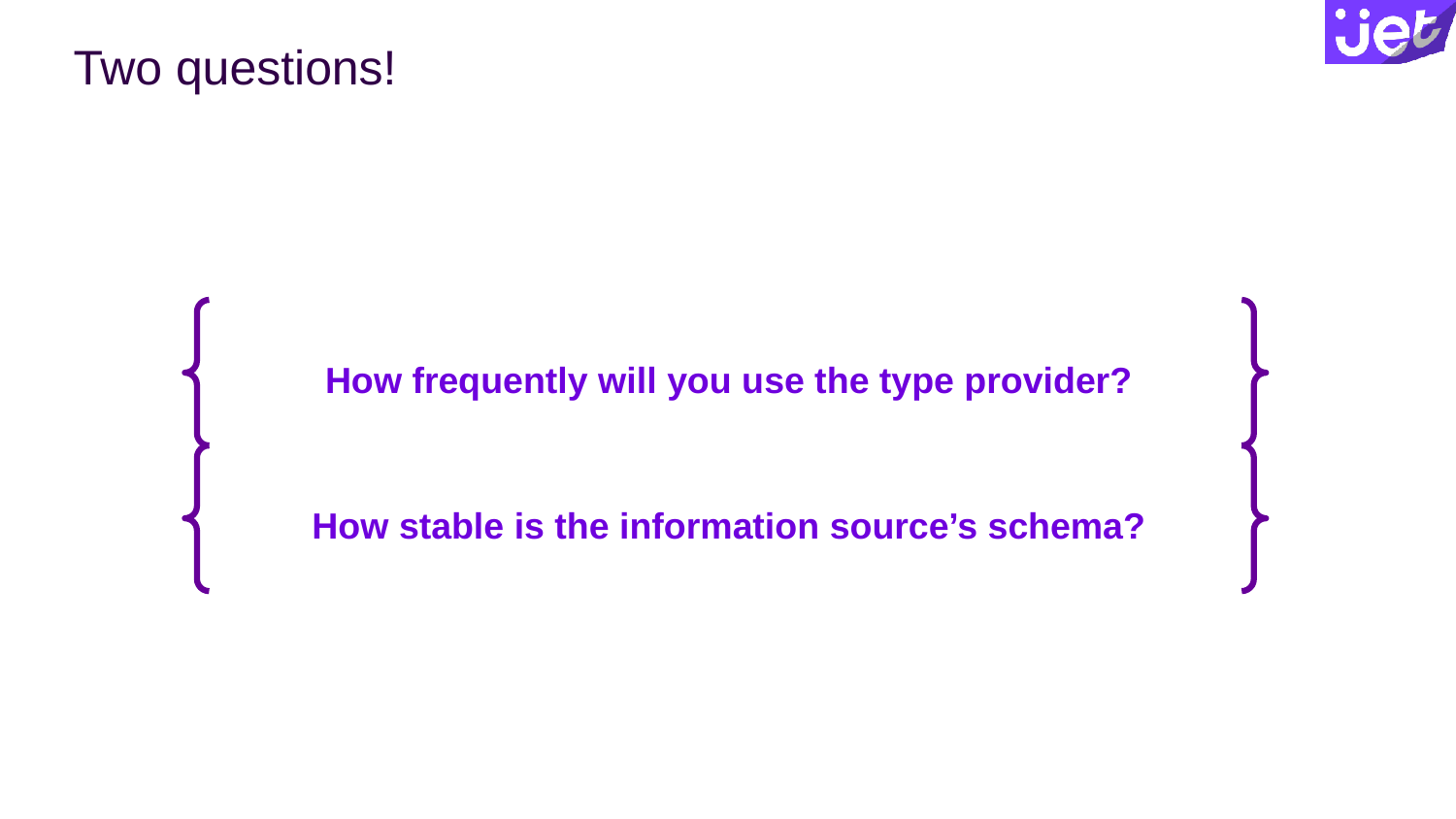

# Two questions!
How frequently will you use the type provider?
How stable is the information source’s schema?